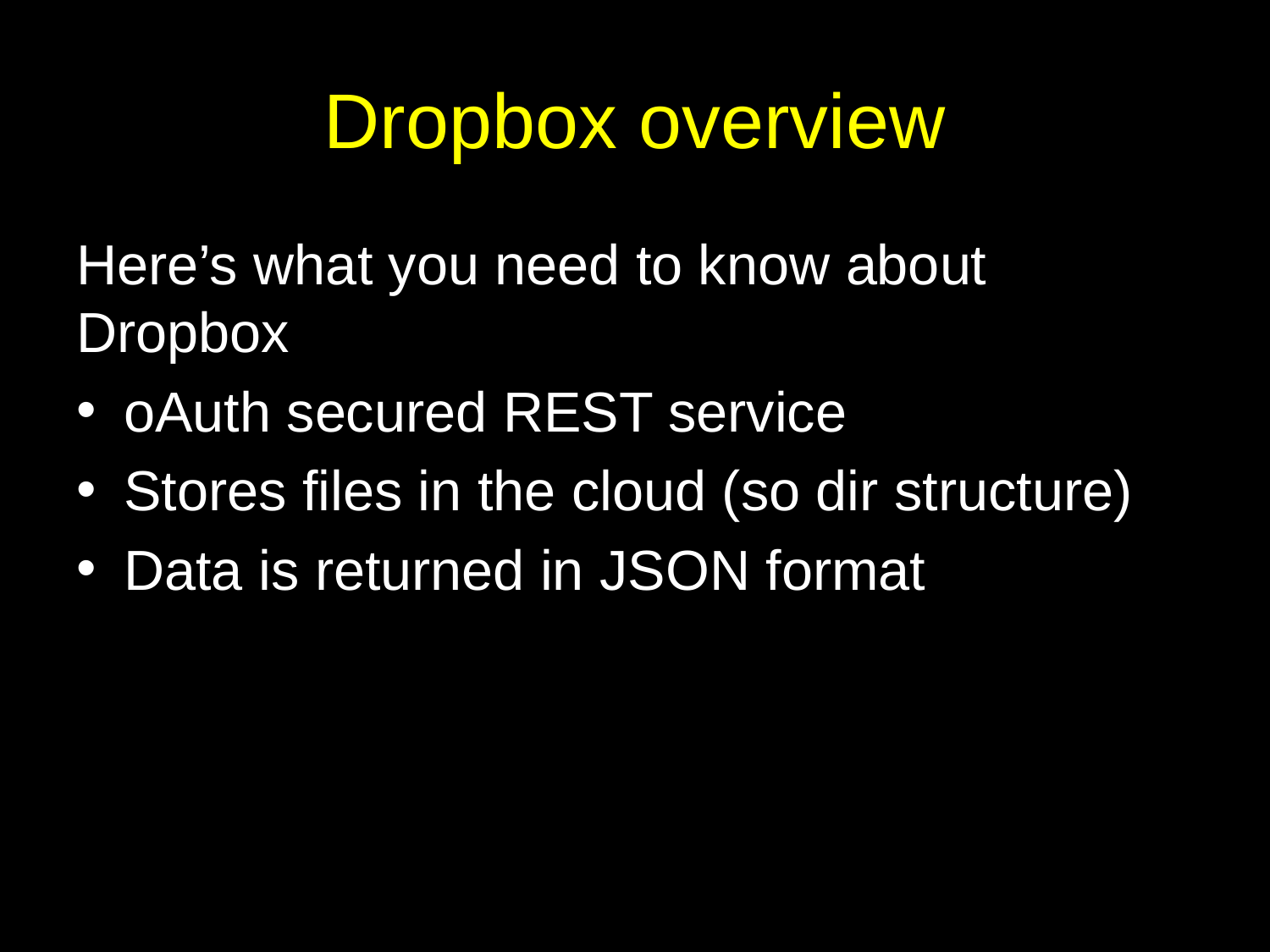

# Dropbox overview
Here’s what you need to know about Dropbox
oAuth secured REST service
Stores files in the cloud (so dir structure)
Data is returned in JSON format